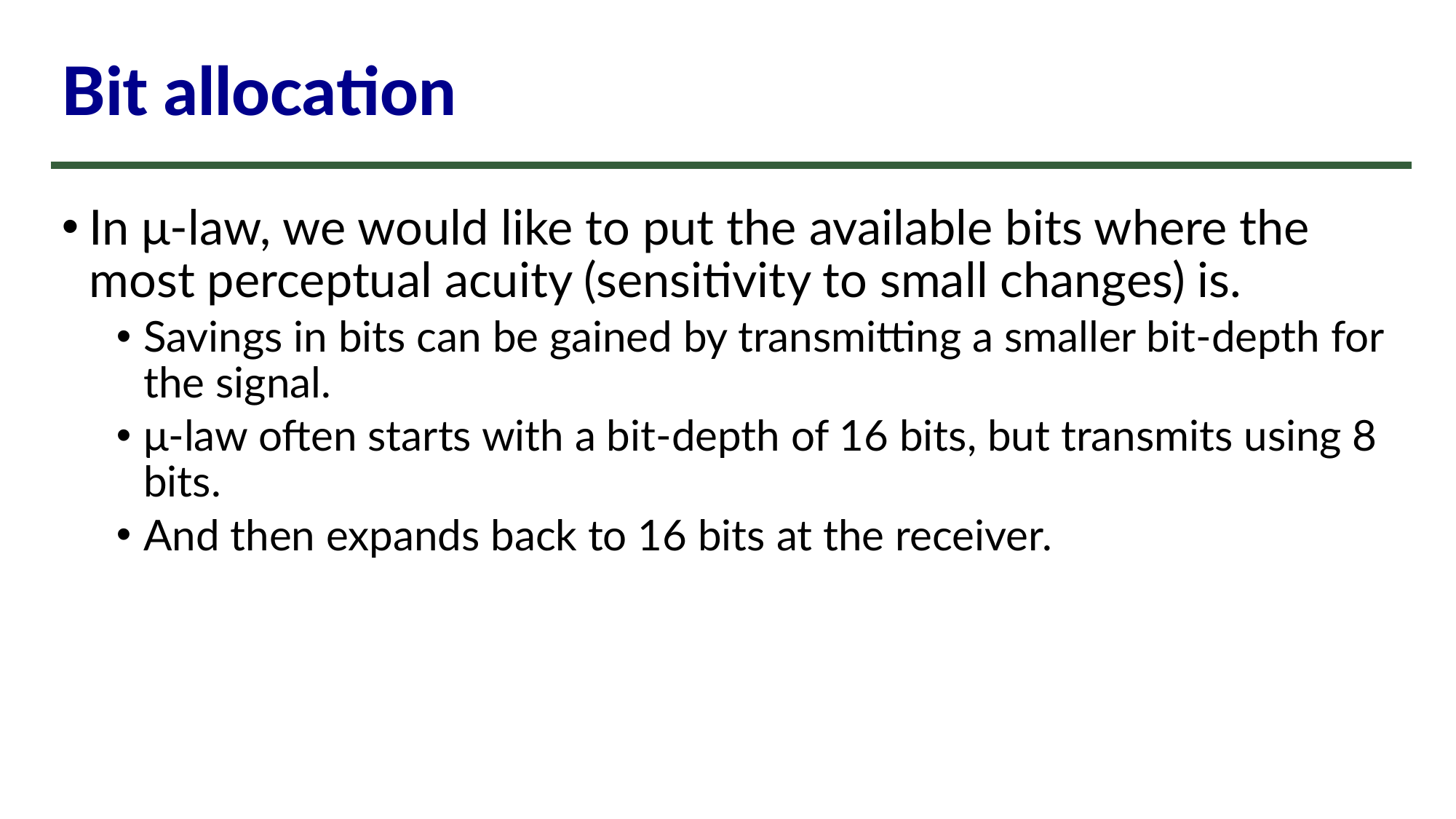

# Bit allocation
In μ-law, we would like to put the available bits where the most perceptual acuity (sensitivity to small changes) is.
Savings in bits can be gained by transmitting a smaller bit-depth for the signal.
μ-law often starts with a bit-depth of 16 bits, but transmits using 8 bits.
And then expands back to 16 bits at the receiver.